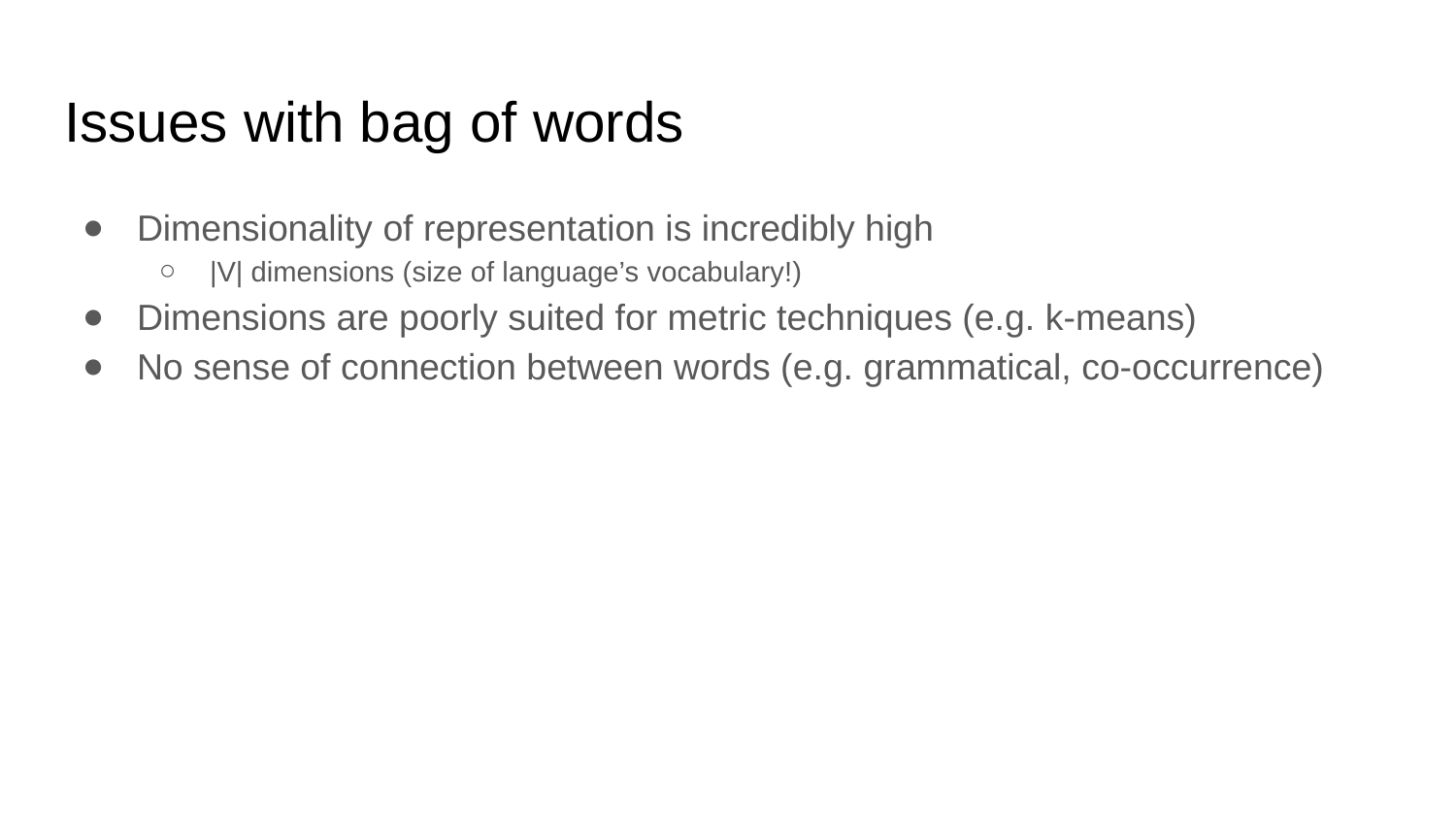

# Issues with bag of words
Dimensionality of representation is incredibly high
|V| dimensions (size of language’s vocabulary!)
Dimensions are poorly suited for metric techniques (e.g. k-means)
No sense of connection between words (e.g. grammatical, co-occurrence)